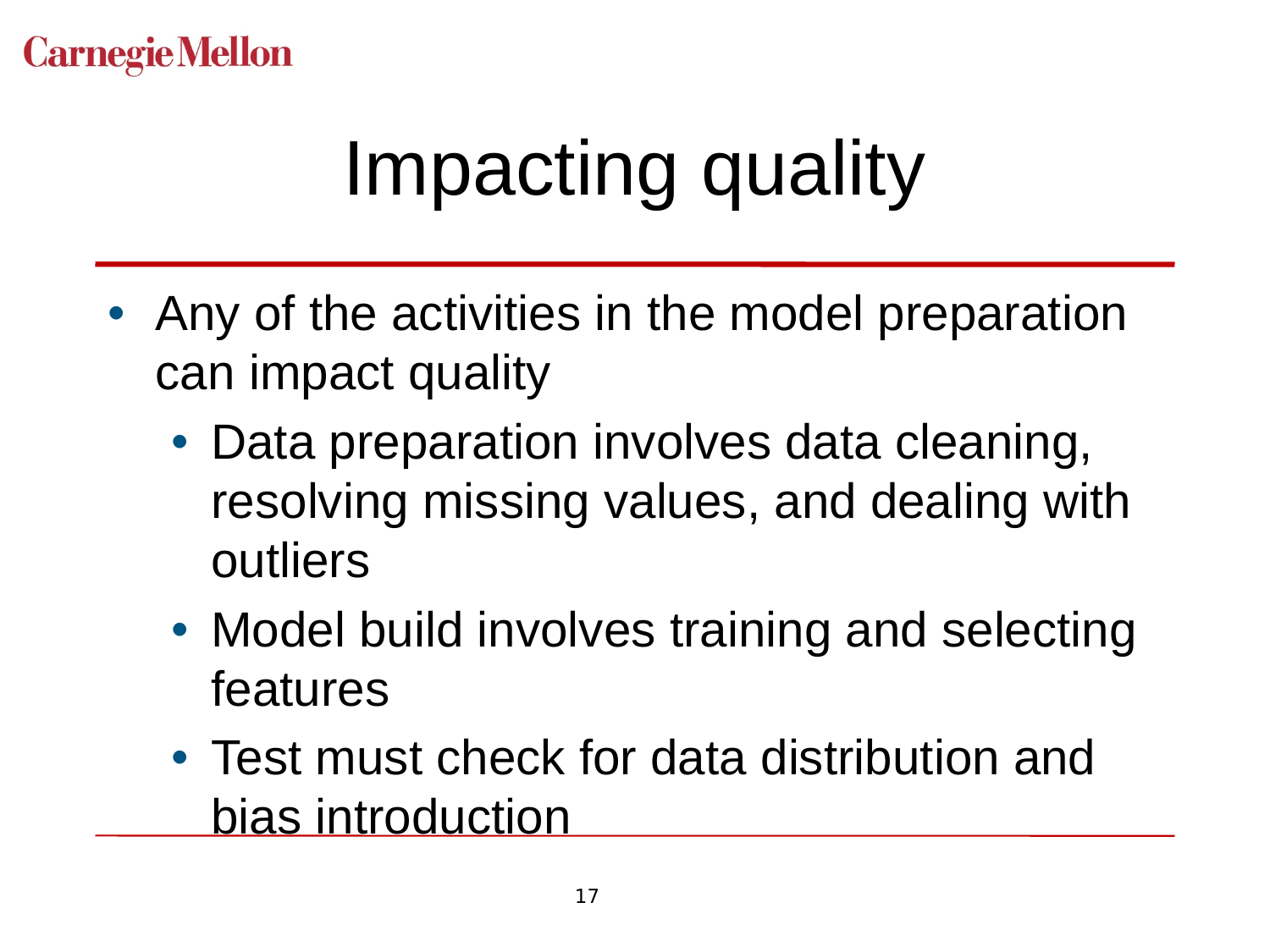

# Impacting quality
Any of the activities in the model preparation can impact quality
Data preparation involves data cleaning, resolving missing values, and dealing with outliers
Model build involves training and selecting features
Test must check for data distribution and bias introduction